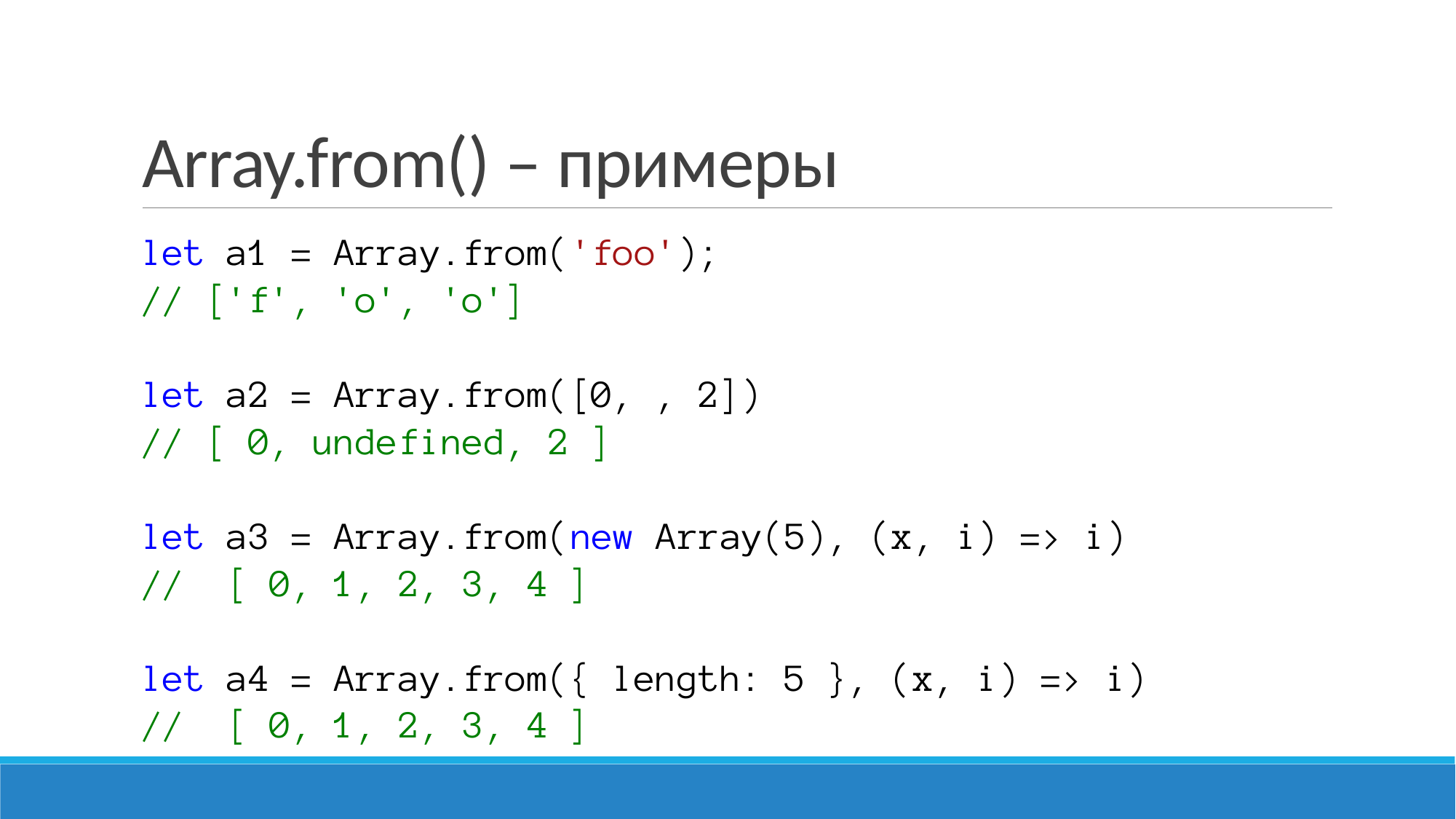

# Array.from() – примеры
let a1 = Array.from('foo');
// ['f', 'o', 'o']

let a2 = Array.from([0, , 2])
// [ 0, undefined, 2 ]

let a3 = Array.from(new Array(5), (x, i) => i)
//  [ 0, 1, 2, 3, 4 ]

let a4 = Array.from({ length: 5 }, (x, i) => i)
//  [ 0, 1, 2, 3, 4 ]